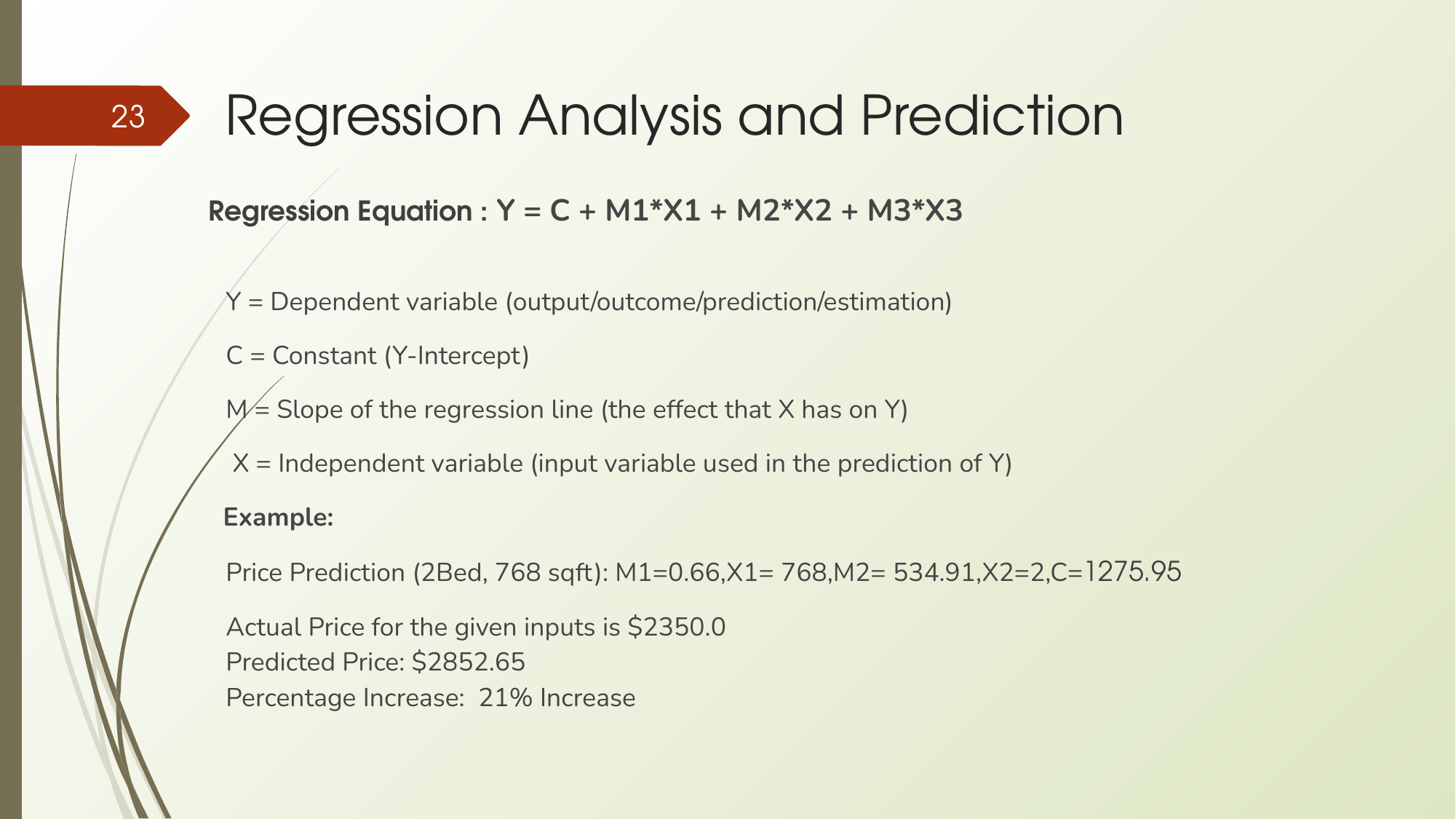

# Regression Analysis and Prediction

23
                  Regression Equation : Y = C + M1*X1 + M2*X2 + M3*X3

                       Y = Dependent variable (output/outcome/prediction/estimation)
                       C = Constant (Y-Intercept)
                       M = Slope of the regression line (the effect that X has on Y)
                        X = Independent variable (input variable used in the prediction of Y)
                      Example:
                       Price Prediction (2Bed, 768 sqft): M1=0.66,X1= 768,M2= 534.91,X2=2,C=1275.95
                       Actual Price for the given inputs is $2350.0
                       Predicted Price: $2852.65
                       Percentage Increase:  21% Increase